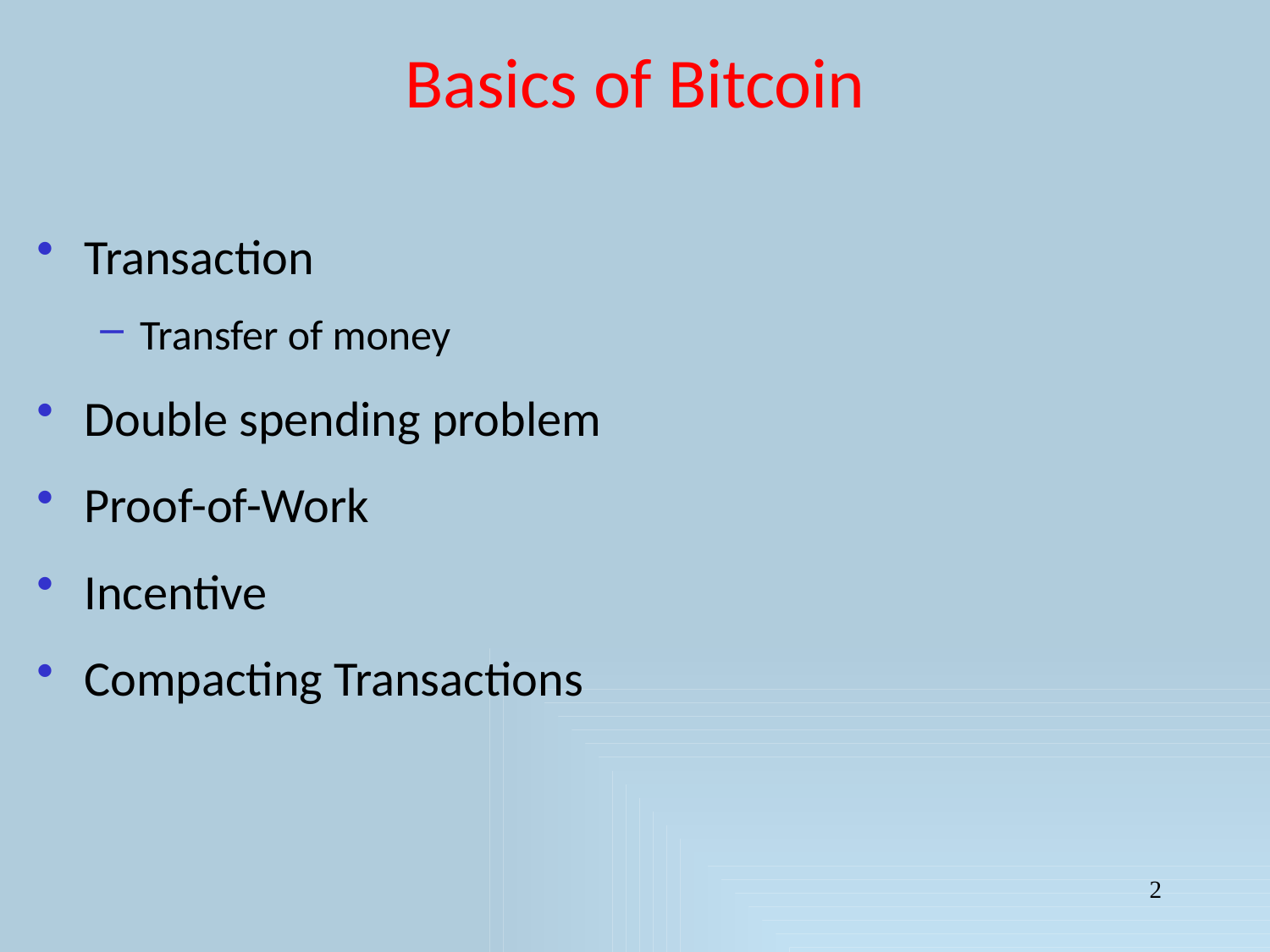

# Basics of Bitcoin
Transaction
Transfer of money
Double spending problem
Proof-of-Work
Incentive
Compacting Transactions
2